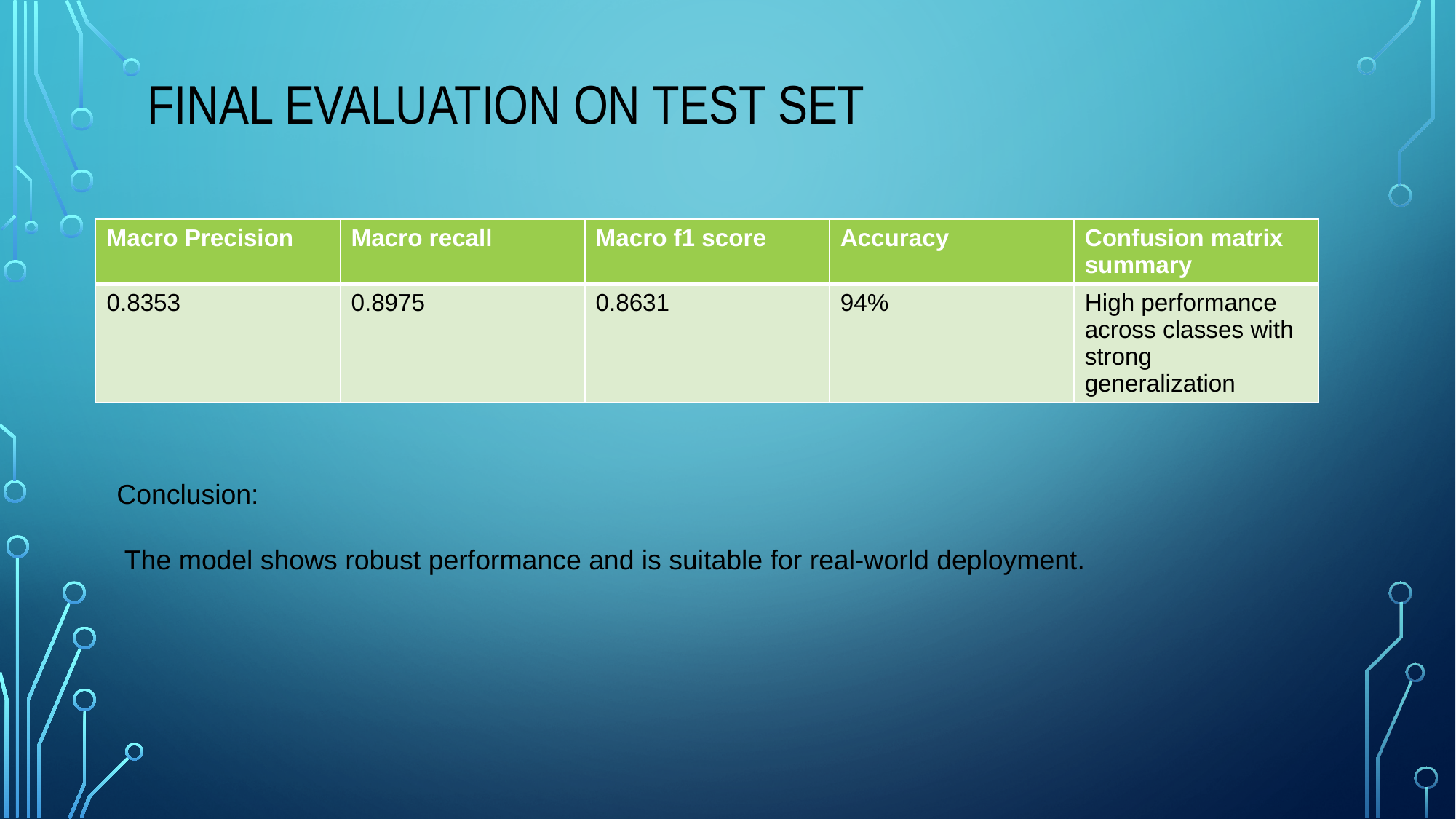

# Final Evaluation on Test Set
| Macro Precision | Macro recall | Macro f1 score | Accuracy | Confusion matrix summary |
| --- | --- | --- | --- | --- |
| 0.8353 | 0.8975 | 0.8631 | 94% | High performance across classes with strong generalization |
Conclusion:

 The model shows robust performance and is suitable for real-world deployment.